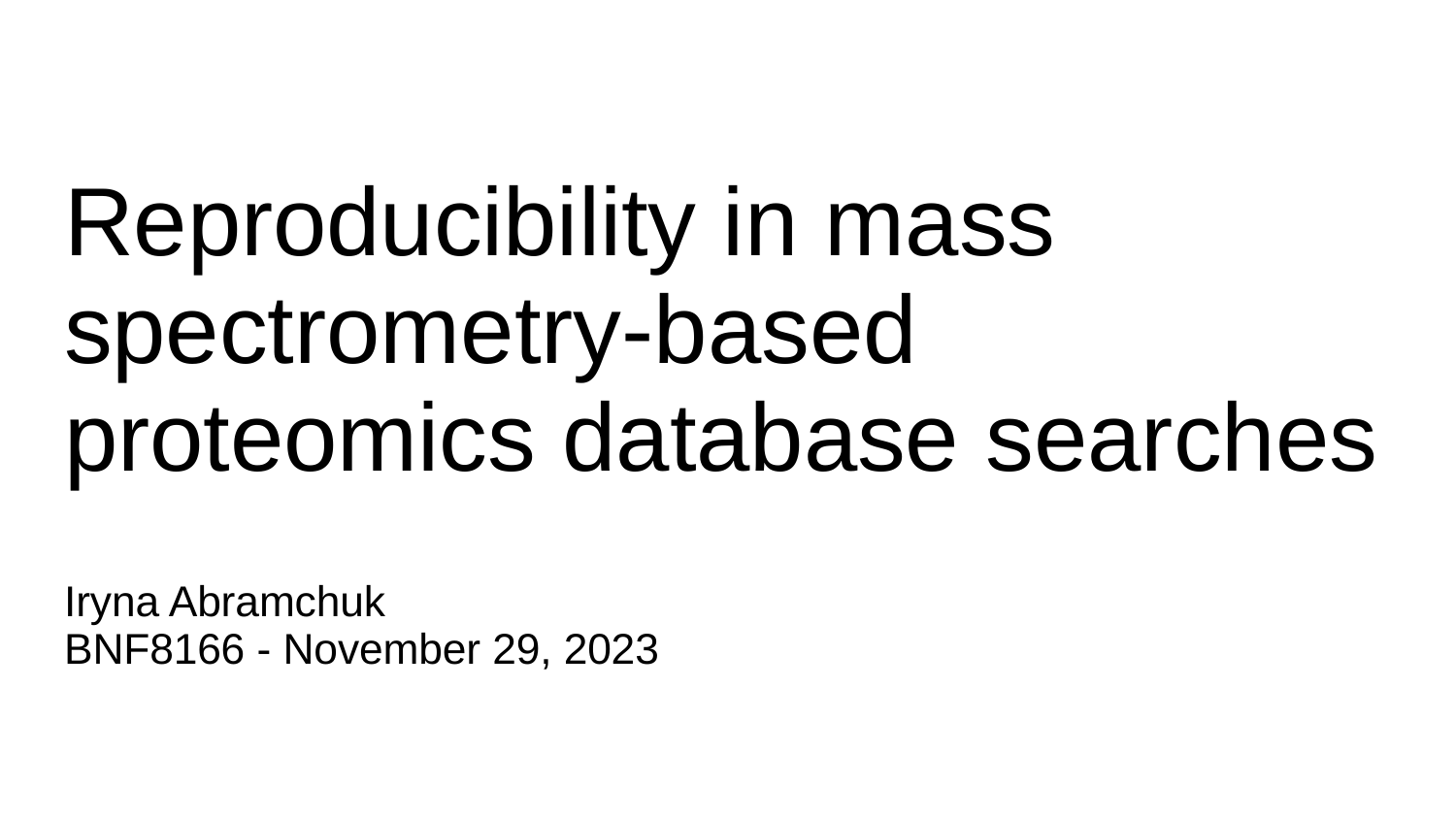

Reproducibility in mass spectrometry-based proteomics database searches
Iryna Abramchuk
BNF8166 - November 29, 2023